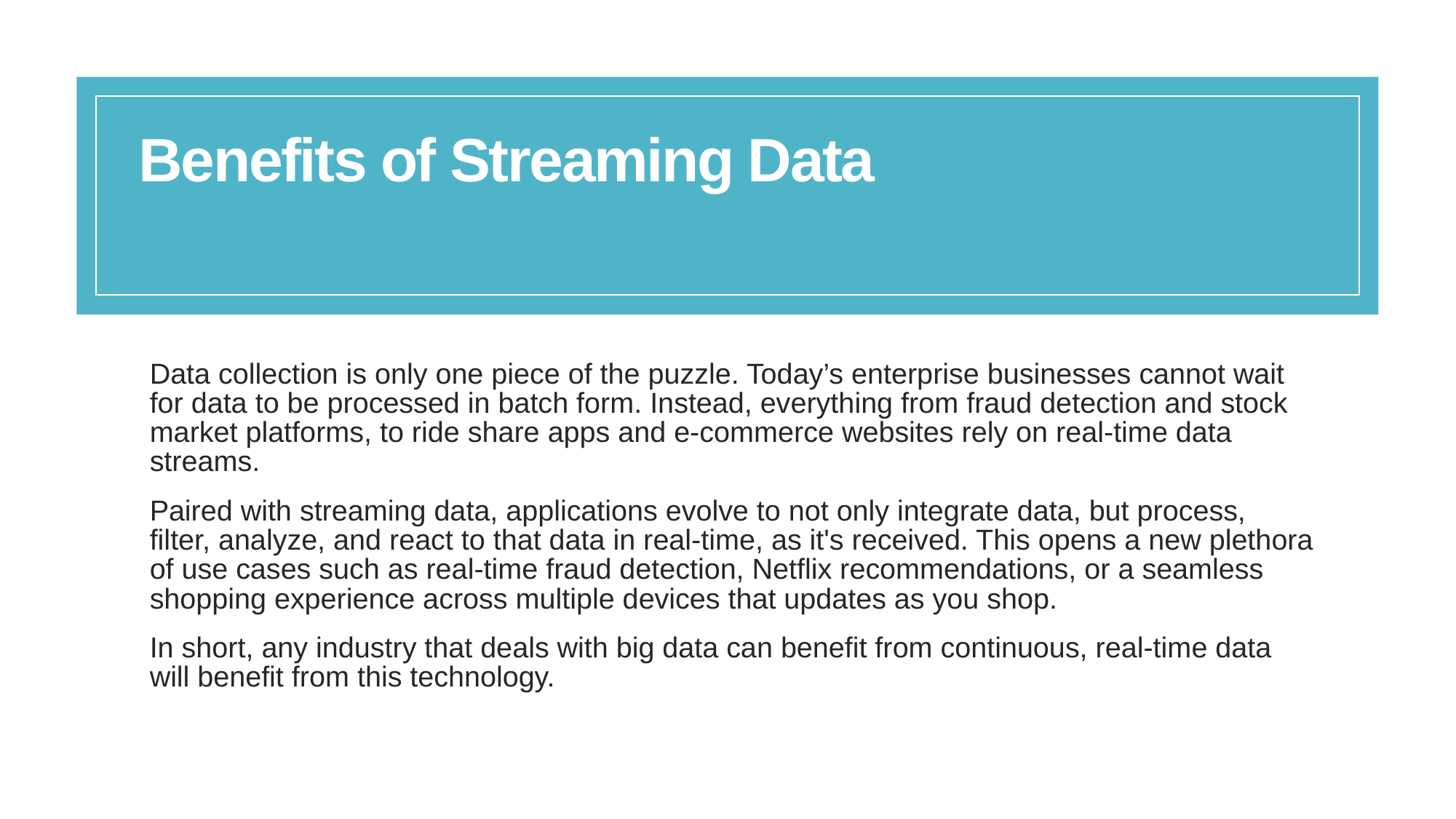

# Benefits of Streaming Data
Data collection is only one piece of the puzzle. Today’s enterprise businesses cannot wait for data to be processed in batch form. Instead, everything from fraud detection and stock market platforms, to ride share apps and e-commerce websites rely on real-time data streams.
Paired with streaming data, applications evolve to not only integrate data, but process, filter, analyze, and react to that data in real-time, as it's received. This opens a new plethora of use cases such as real-time fraud detection, Netflix recommendations, or a seamless shopping experience across multiple devices that updates as you shop.
In short, any industry that deals with big data can benefit from continuous, real-time data will benefit from this technology.